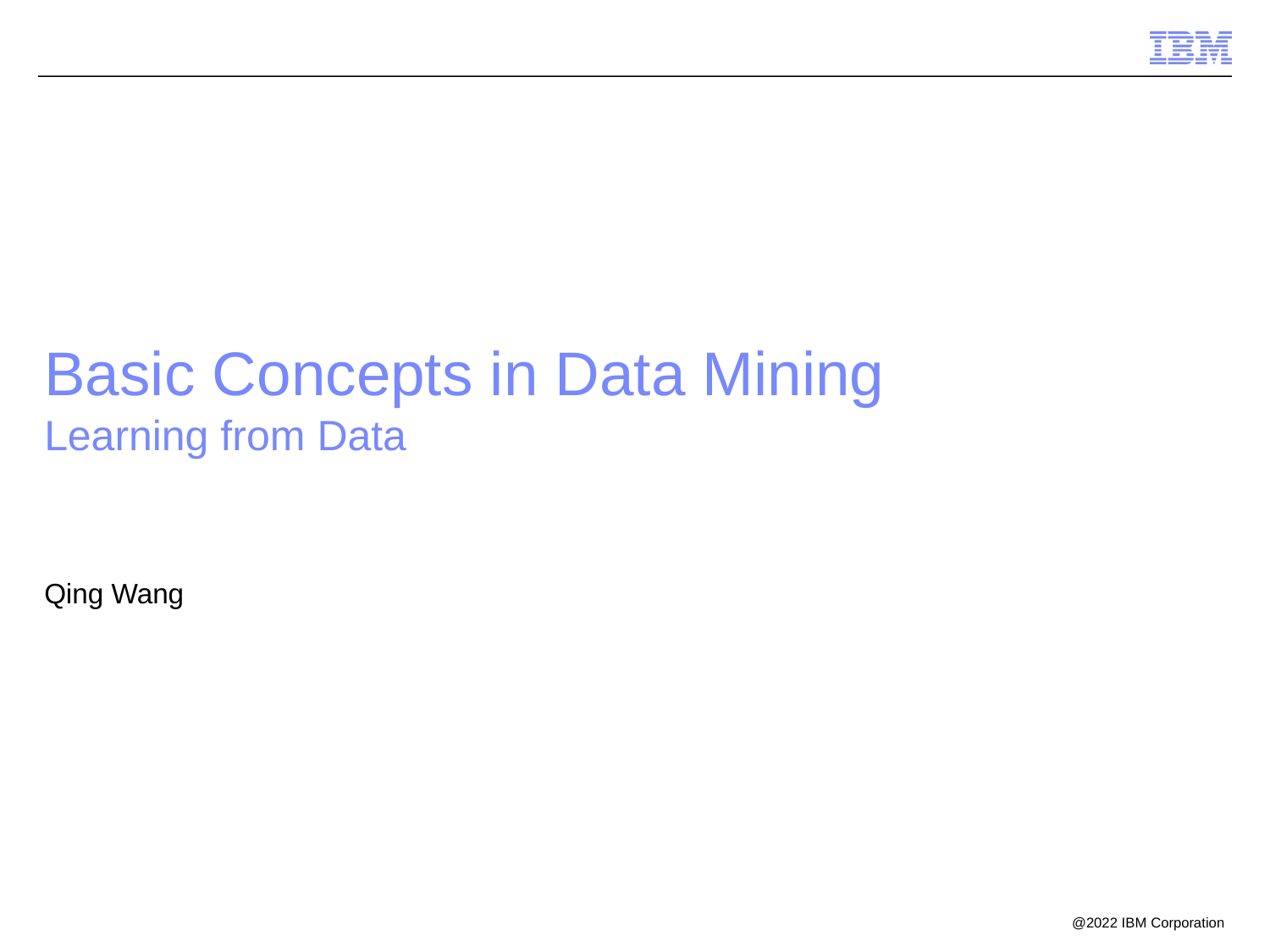

Basic Concepts in Data Mining
Learning from Data

Qing Wang
@2022 IBM Corporation